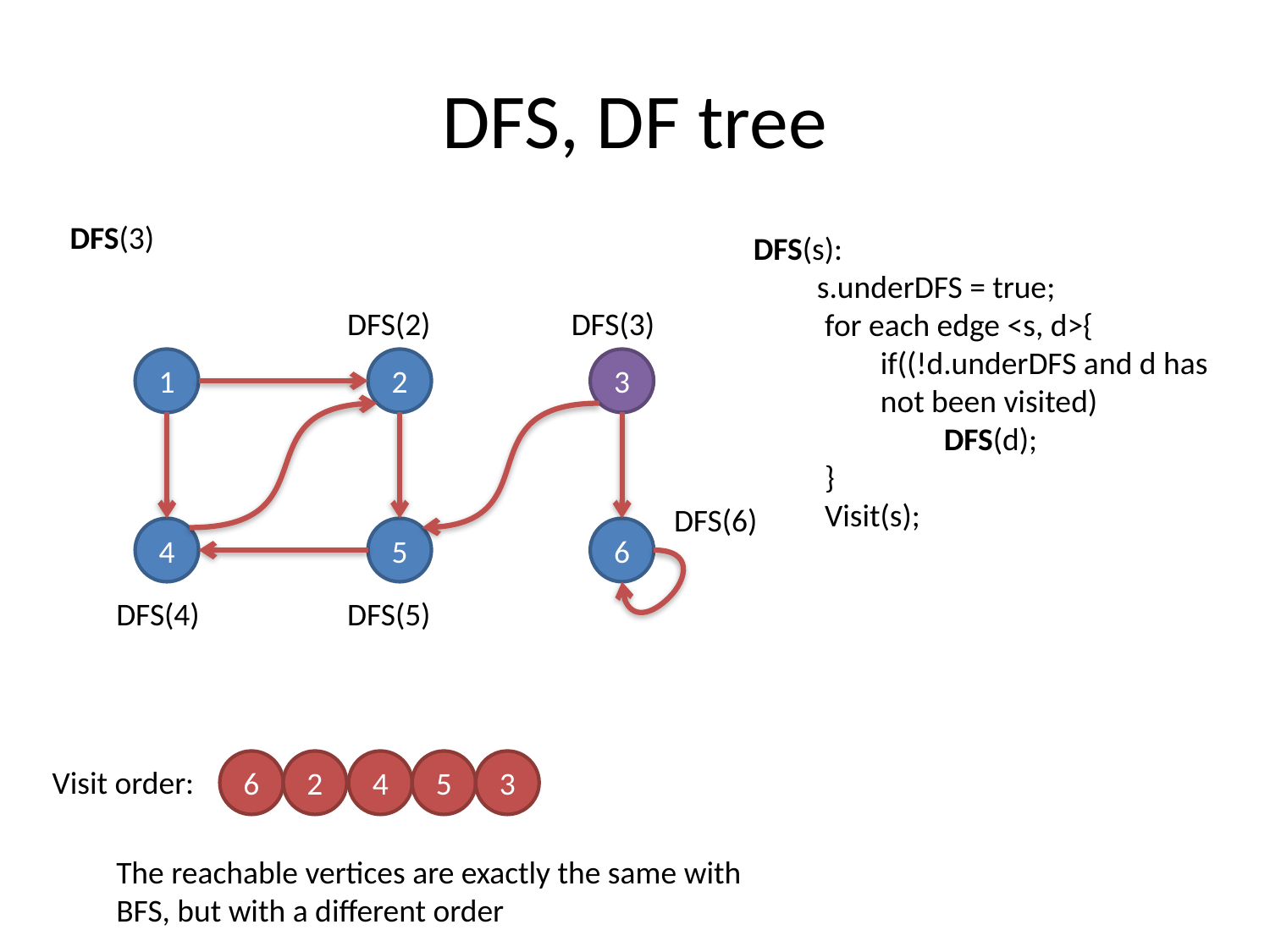

# DFS, DF tree
DFS(3)
DFS(s):
s.underDFS = true;
for each edge <s, d>{
if((!d.underDFS and d has not been visited)
DFS(d);
}
Visit(s);
DFS(2)
DFS(3)
1
2
3
DFS(6)
4
5
6
DFS(4)
DFS(5)
6
2
4
5
3
Visit order:
The reachable vertices are exactly the same with BFS, but with a different order